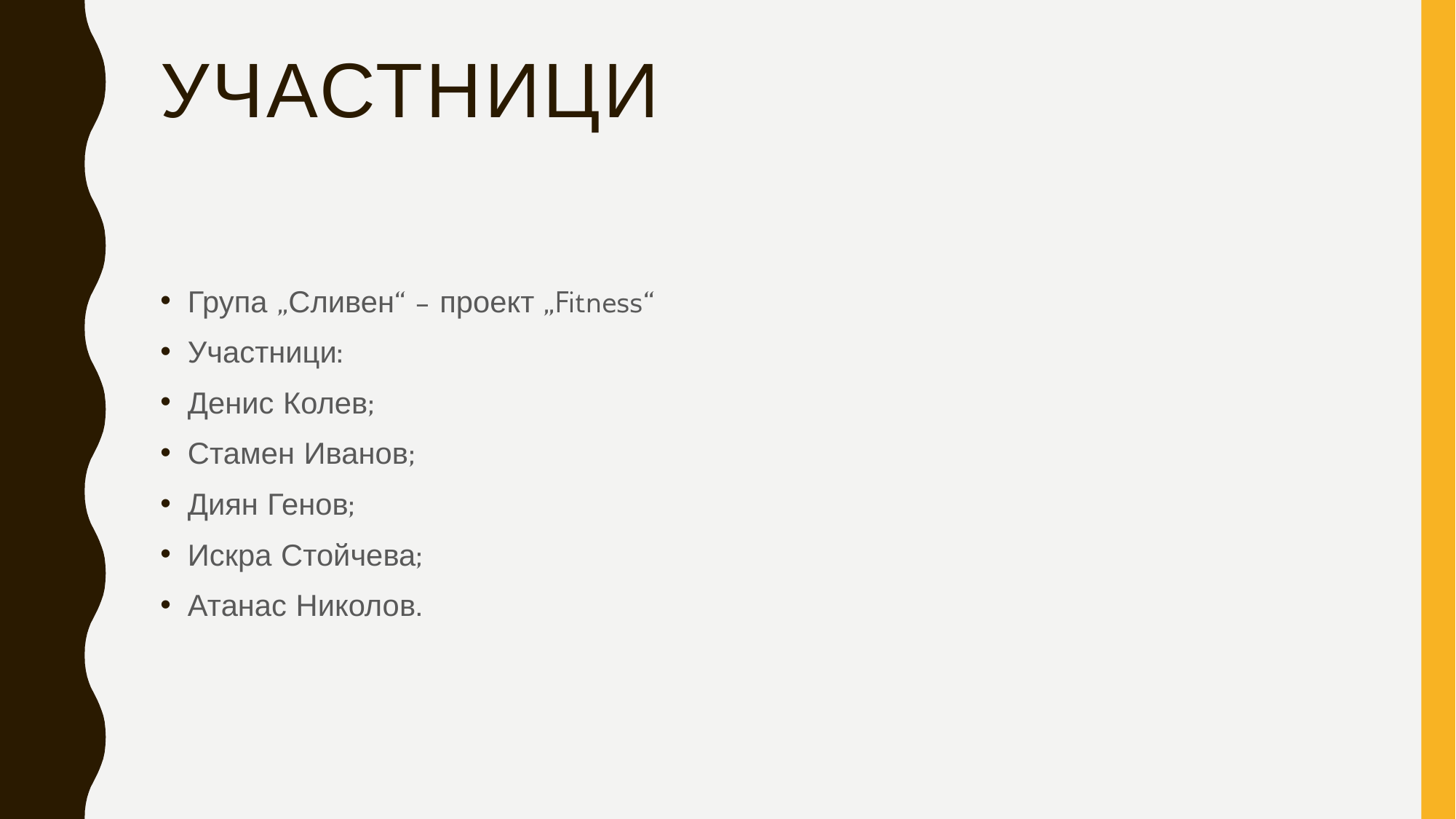

# Участници
Група „Сливен“ – проект „Fitness“
Участници:
Денис Колев;
Стамен Иванов;
Диян Генов;
Искра Стойчева;
Атанас Николов.